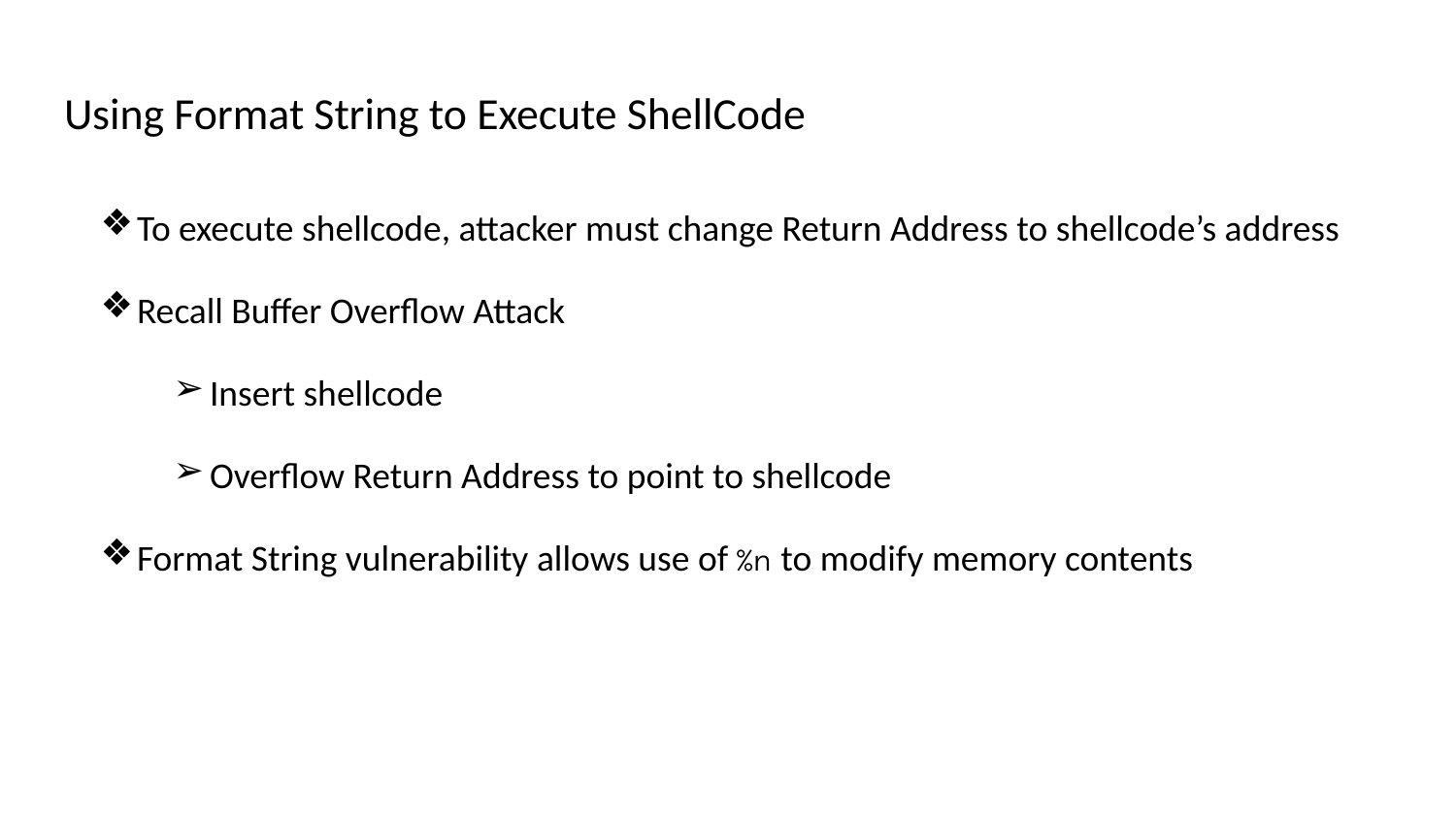

# Using Format String to Execute ShellCode
To execute shellcode, attacker must change Return Address to shellcode’s address
Recall Buffer Overflow Attack
Insert shellcode
Overflow Return Address to point to shellcode
Format String vulnerability allows use of %n to modify memory contents